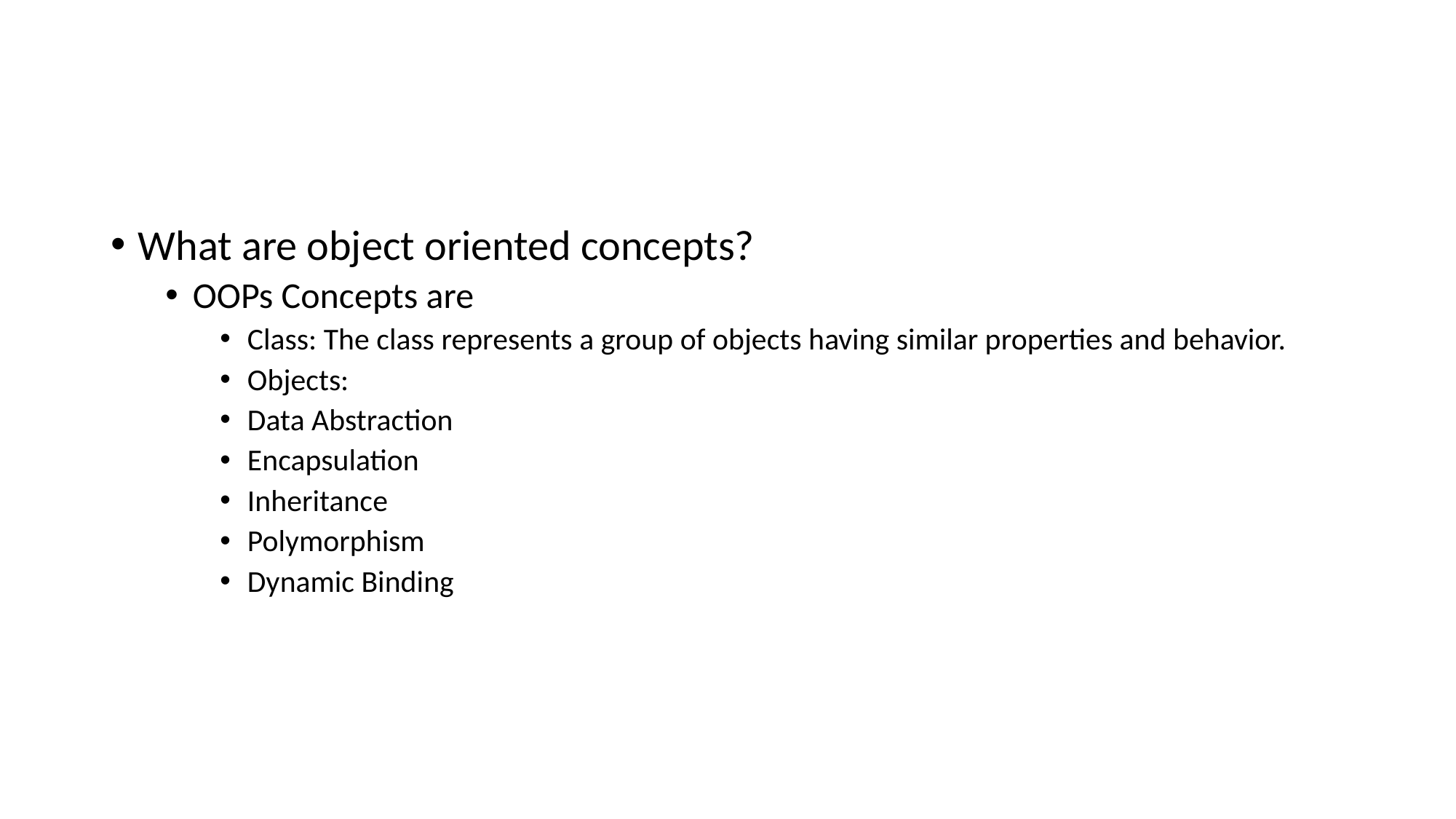

#
What are object oriented concepts?
OOPs Concepts are
Class: The class represents a group of objects having similar properties and behavior.
Objects:
Data Abstraction
Encapsulation
Inheritance
Polymorphism
Dynamic Binding